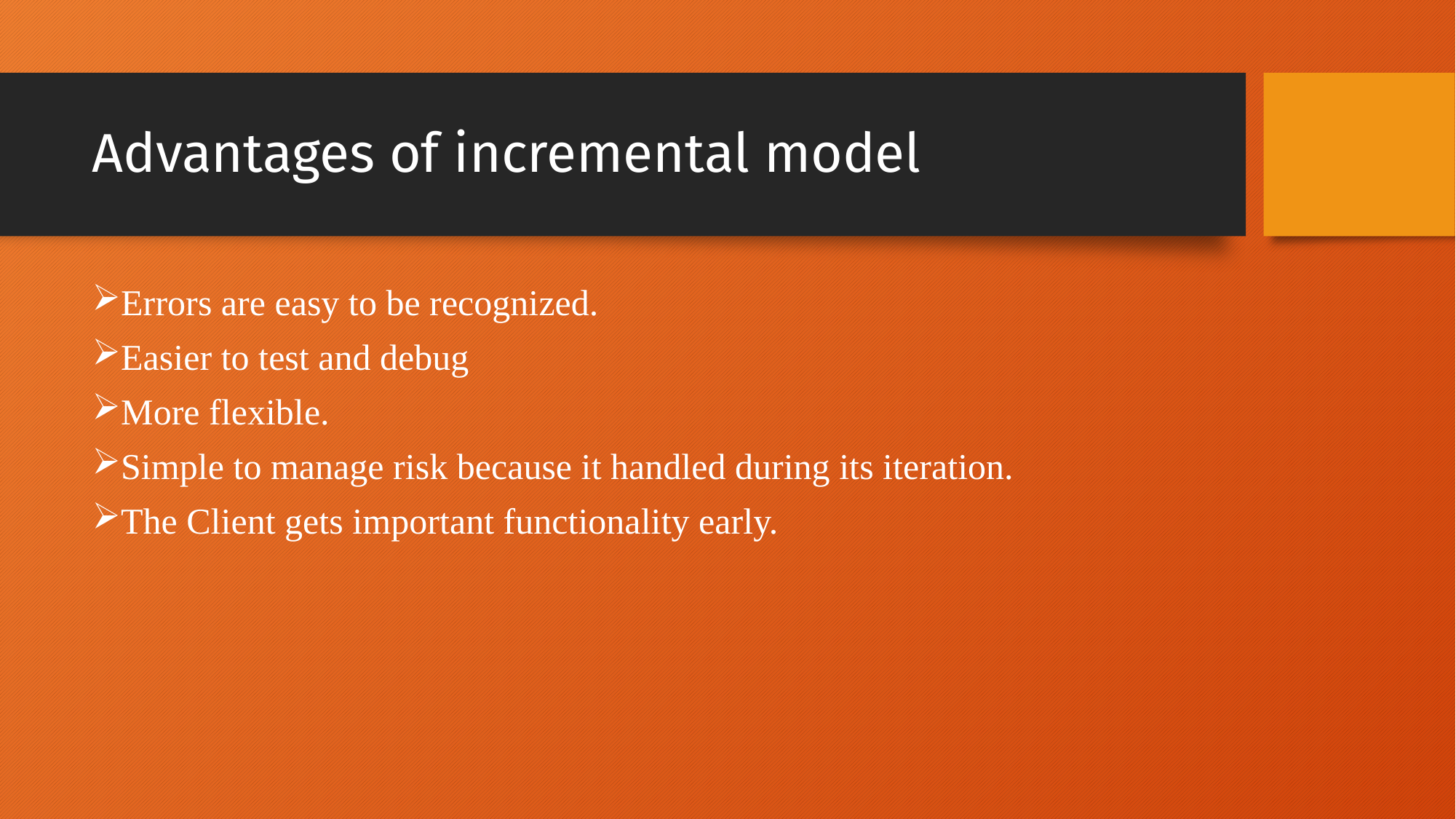

# Advantages of incremental model
Errors are easy to be recognized.
Easier to test and debug
More flexible.
Simple to manage risk because it handled during its iteration.
The Client gets important functionality early.